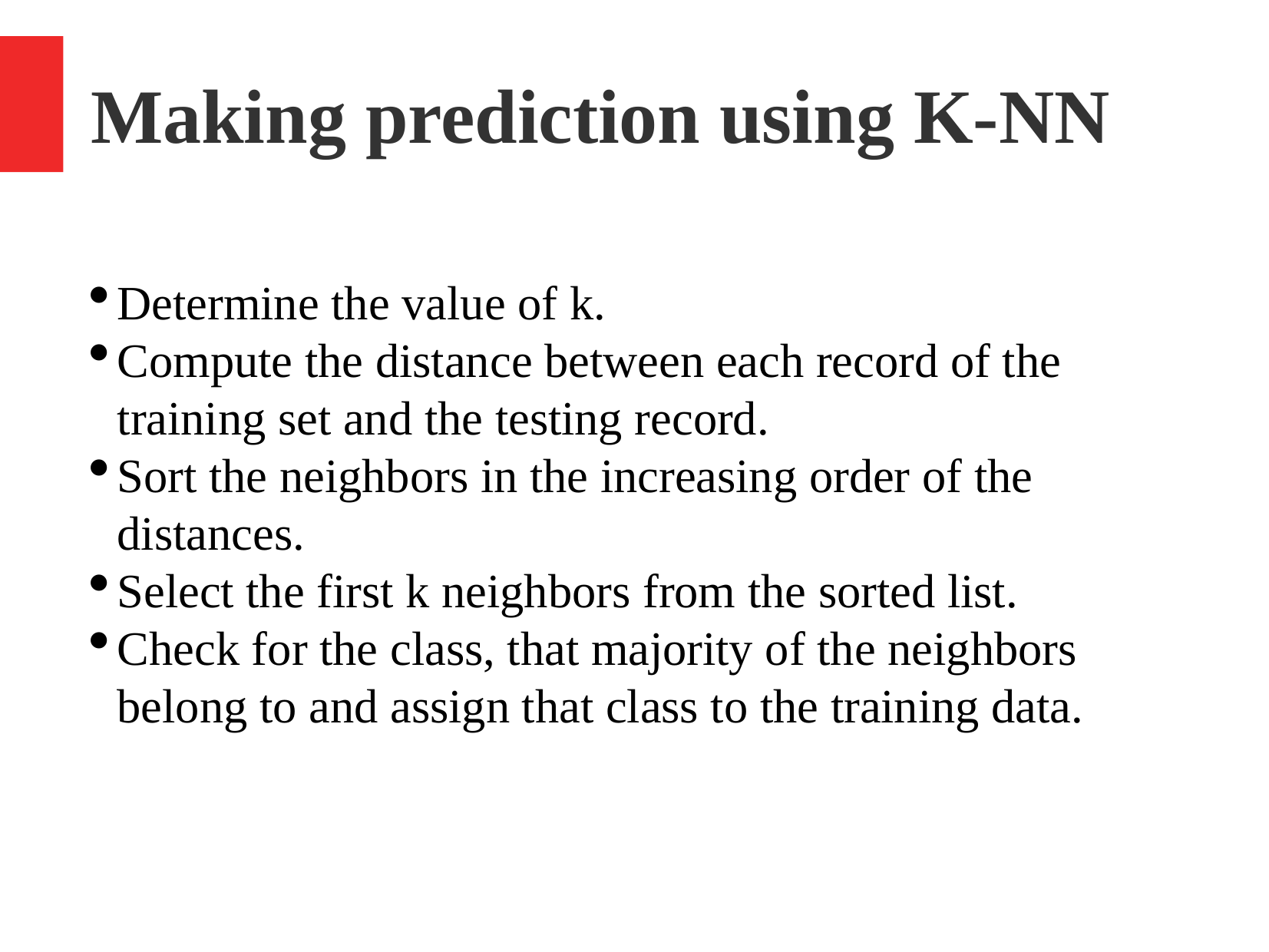

Making prediction using K-NN
Determine the value of k.
Compute the distance between each record of the training set and the testing record.
Sort the neighbors in the increasing order of the distances.
Select the first k neighbors from the sorted list.
Check for the class, that majority of the neighbors belong to and assign that class to the training data.